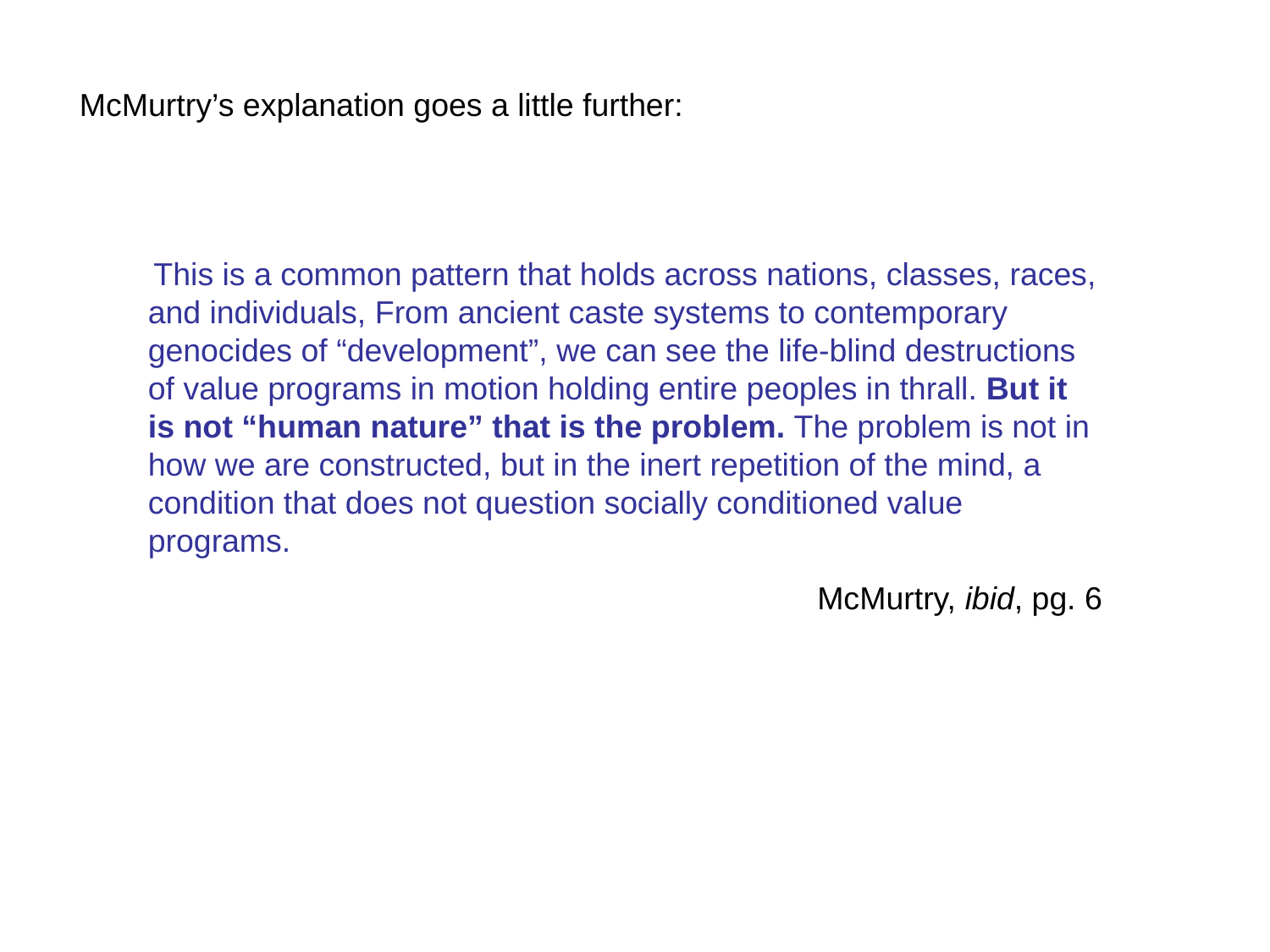

McMurtry’s explanation goes a little further:
This is a common pattern that holds across nations, classes, races, and individuals, From ancient caste systems to contemporary genocides of “development”, we can see the life-blind destructions of value programs in motion holding entire peoples in thrall. But it is not “human nature” that is the problem. The problem is not in how we are constructed, but in the inert repetition of the mind, a condition that does not question socially conditioned value programs.
McMurtry, ibid, pg. 6